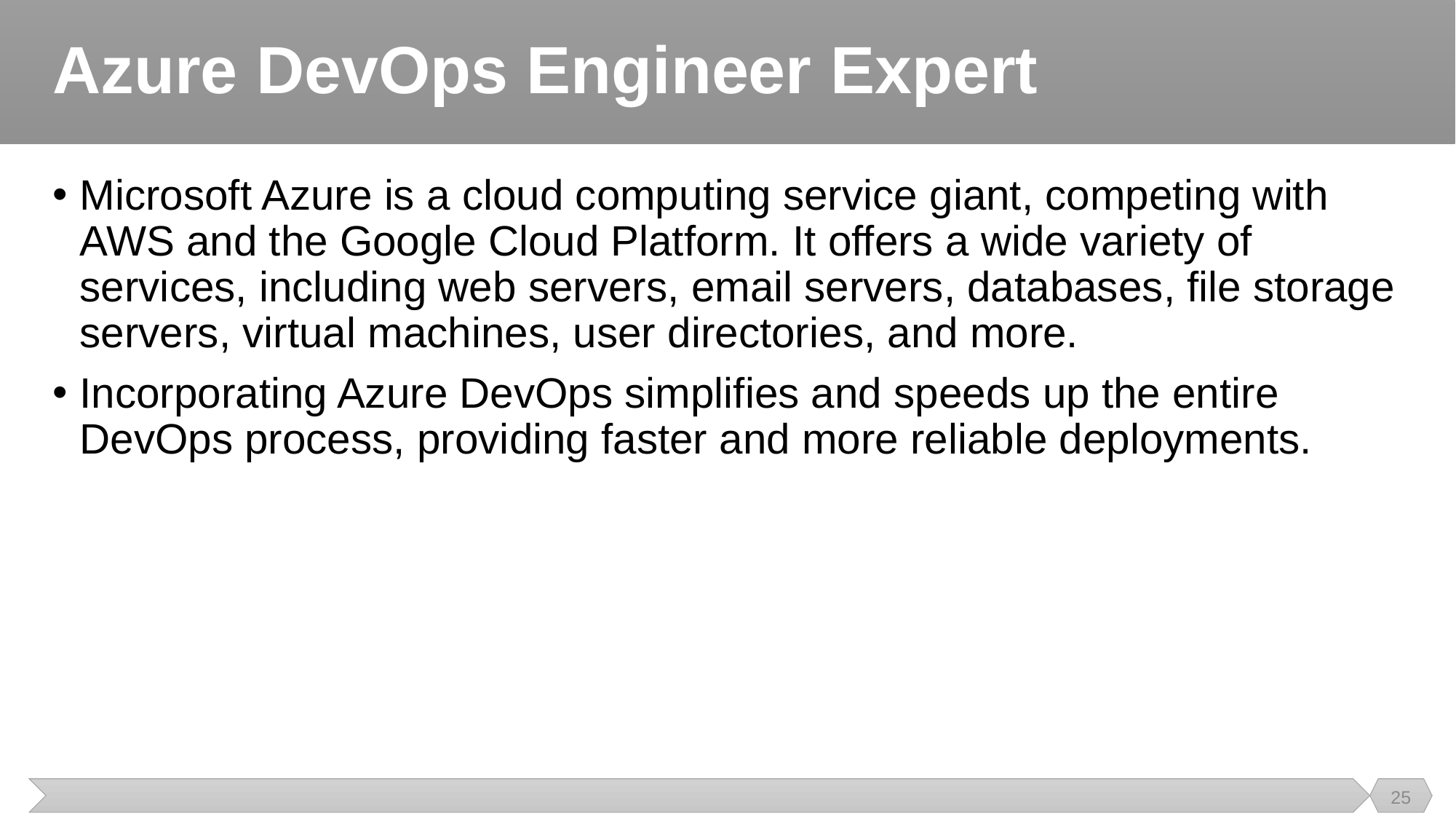

# Azure DevOps Engineer Expert
Microsoft Azure is a cloud computing service giant, competing with AWS and the Google Cloud Platform. It offers a wide variety of services, including web servers, email servers, databases, file storage servers, virtual machines, user directories, and more.
Incorporating Azure DevOps simplifies and speeds up the entire DevOps process, providing faster and more reliable deployments.
25